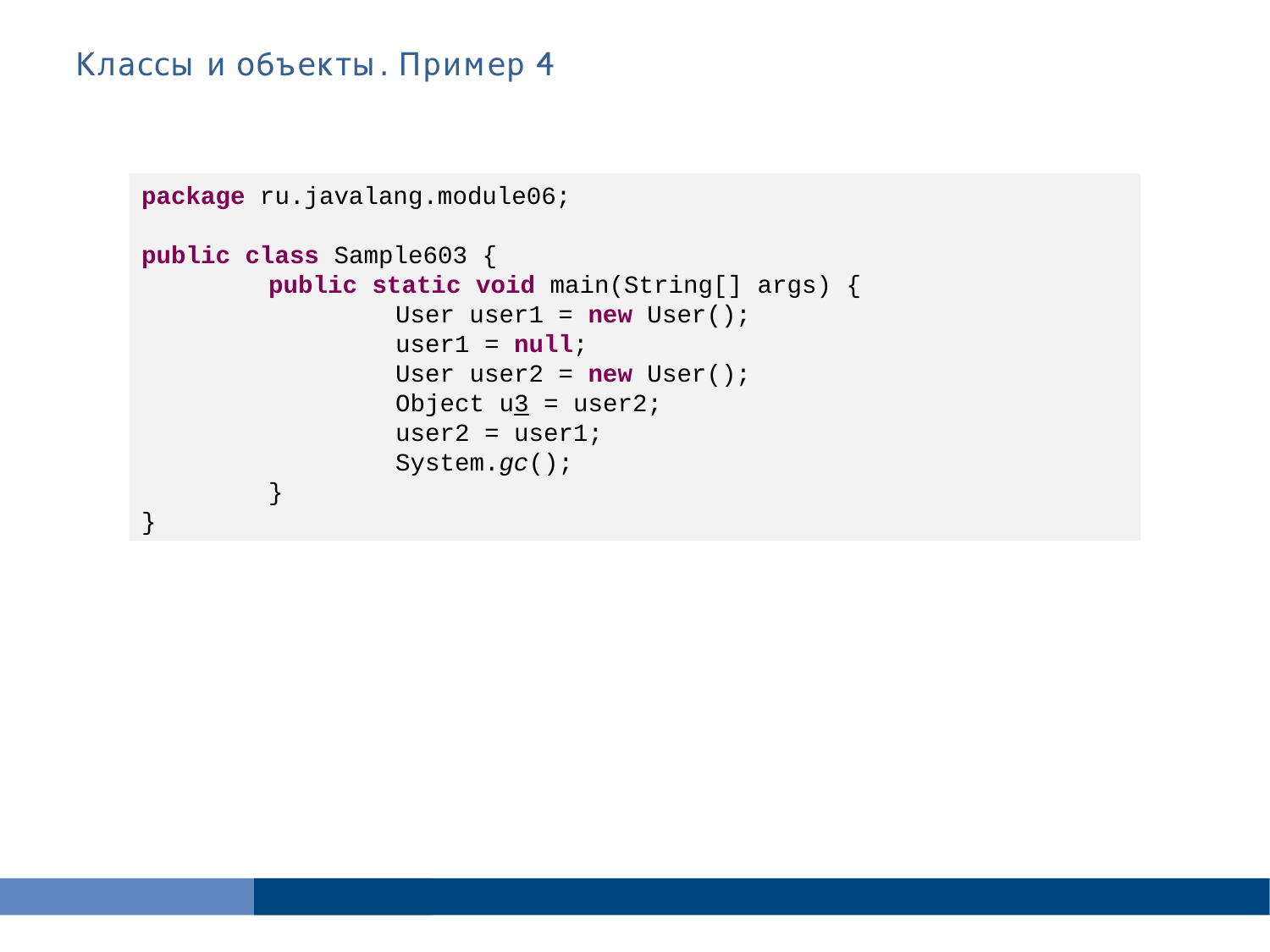

Классы и объекты. Пример 4
package ru.javalang.module06;

public class Sample603 {
	public static void main(String[] args) {
		User user1 = new User();
		user1 = null;
		User user2 = new User();
		Object u3 = user2;
		user2 = user1;
		System.gc();
	}
}